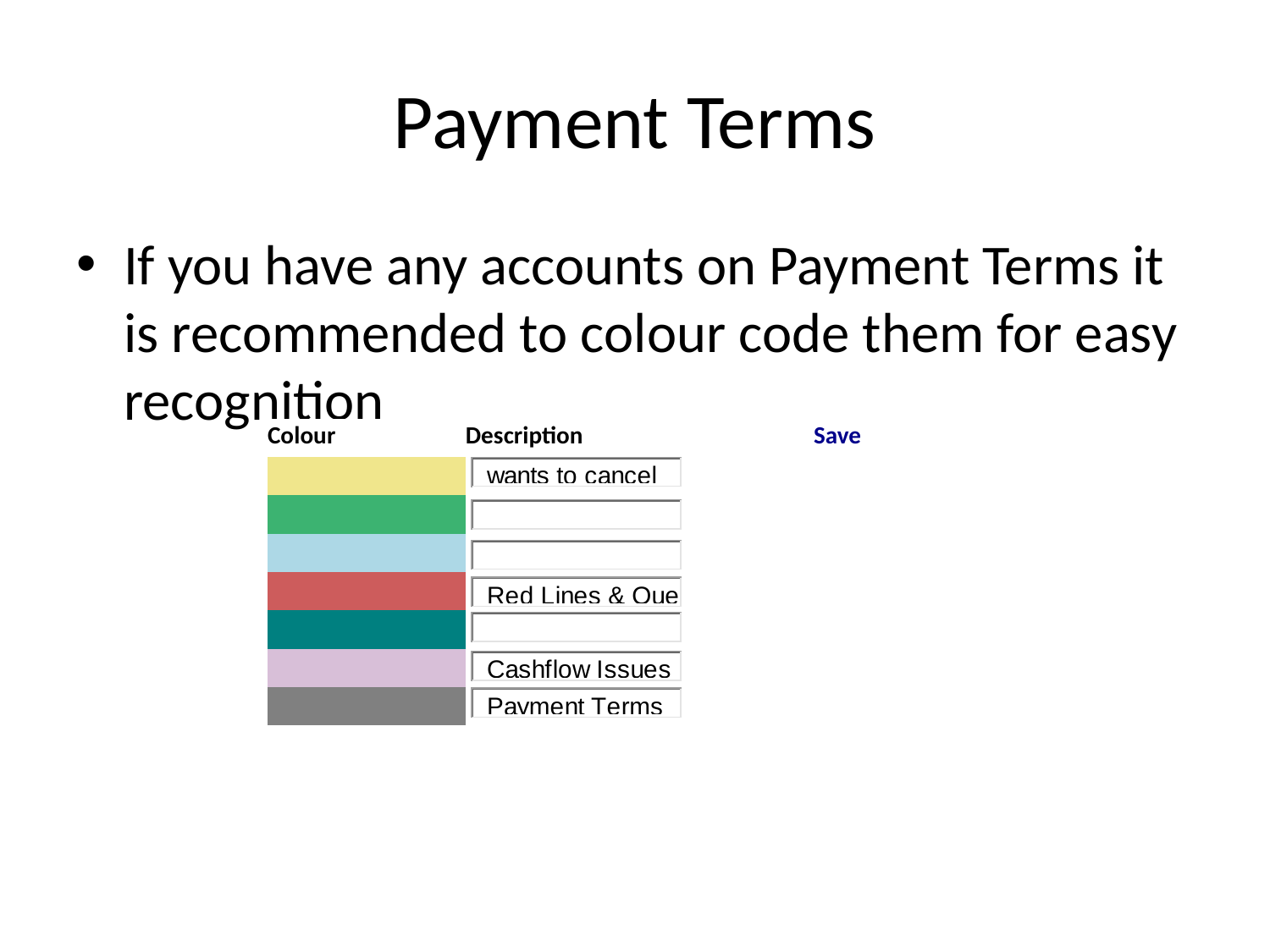

# Payment Terms
If you have any accounts on Payment Terms it is recommended to colour code them for easy recognition
| Colour | Description | Save |
| --- | --- | --- |
|  |  |  |
|  |  |  |
|  |  |  |
|  |  |  |
|  |  |  |
|  |  |  |
|  |  |  |